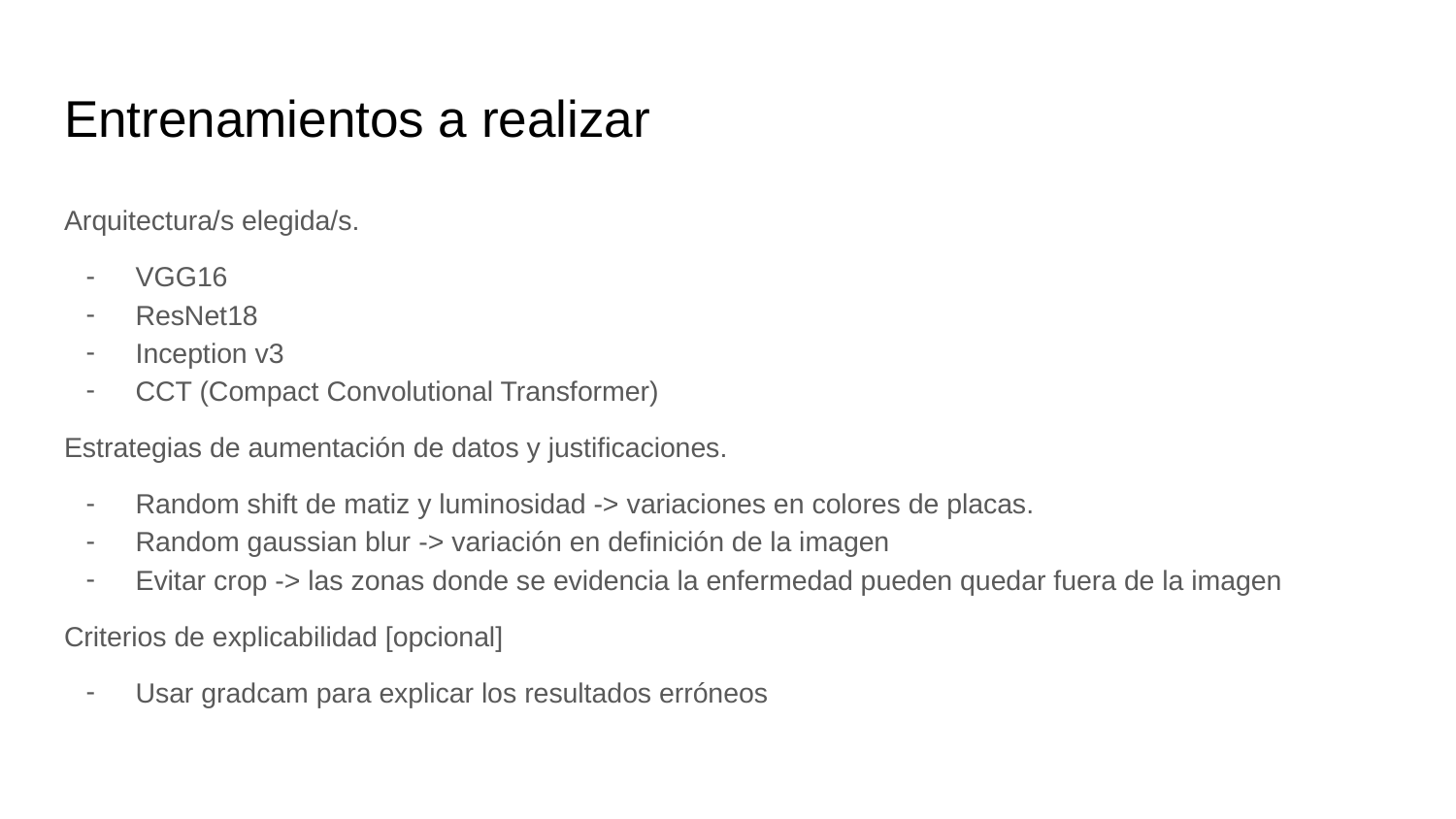

# Entrenamientos a realizar
Arquitectura/s elegida/s.
VGG16
ResNet18
Inception v3
CCT (Compact Convolutional Transformer)
Estrategias de aumentación de datos y justificaciones.
Random shift de matiz y luminosidad -> variaciones en colores de placas.
Random gaussian blur -> variación en definición de la imagen
Evitar crop -> las zonas donde se evidencia la enfermedad pueden quedar fuera de la imagen
Criterios de explicabilidad [opcional]
Usar gradcam para explicar los resultados erróneos